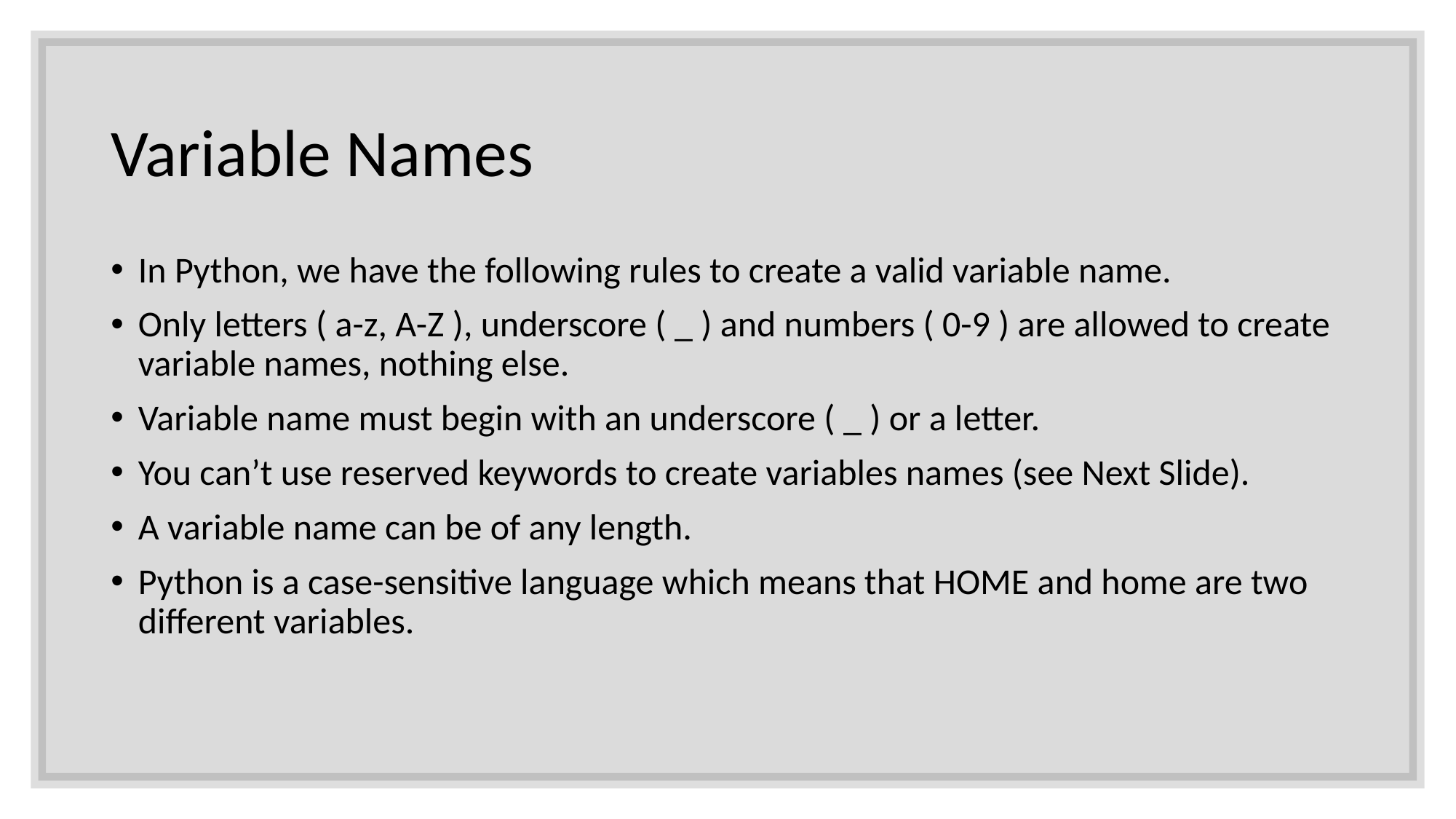

# Variable Names
In Python, we have the following rules to create a valid variable name.
Only letters ( a-z, A-Z ), underscore ( _ ) and numbers ( 0-9 ) are allowed to create variable names, nothing else.
Variable name must begin with an underscore ( _ ) or a letter.
You can’t use reserved keywords to create variables names (see Next Slide).
A variable name can be of any length.
Python is a case-sensitive language which means that HOME and home are two different variables.